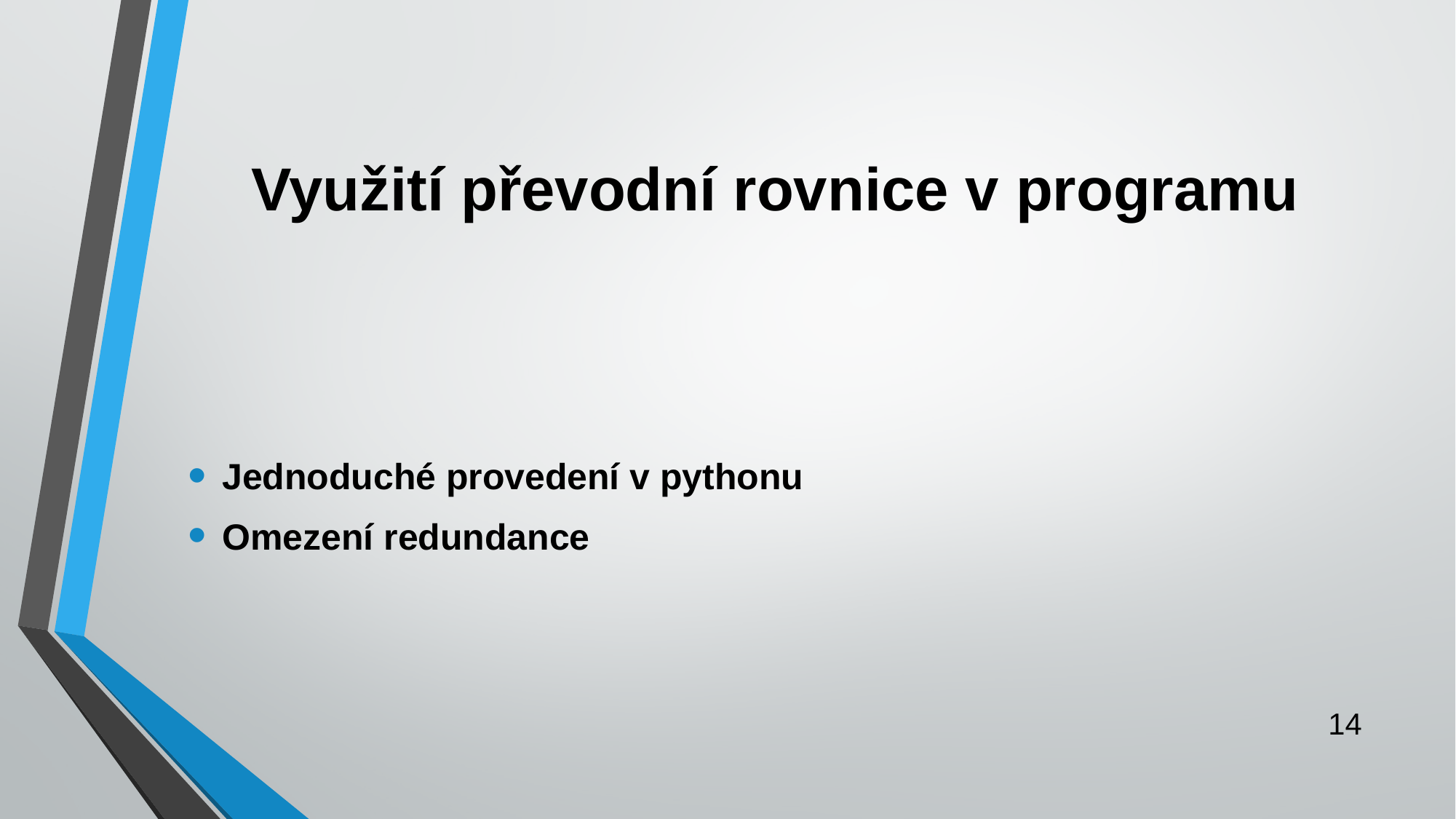

# Využití převodní rovnice v programu
Jednoduché provedení v pythonu
Omezení redundance
14